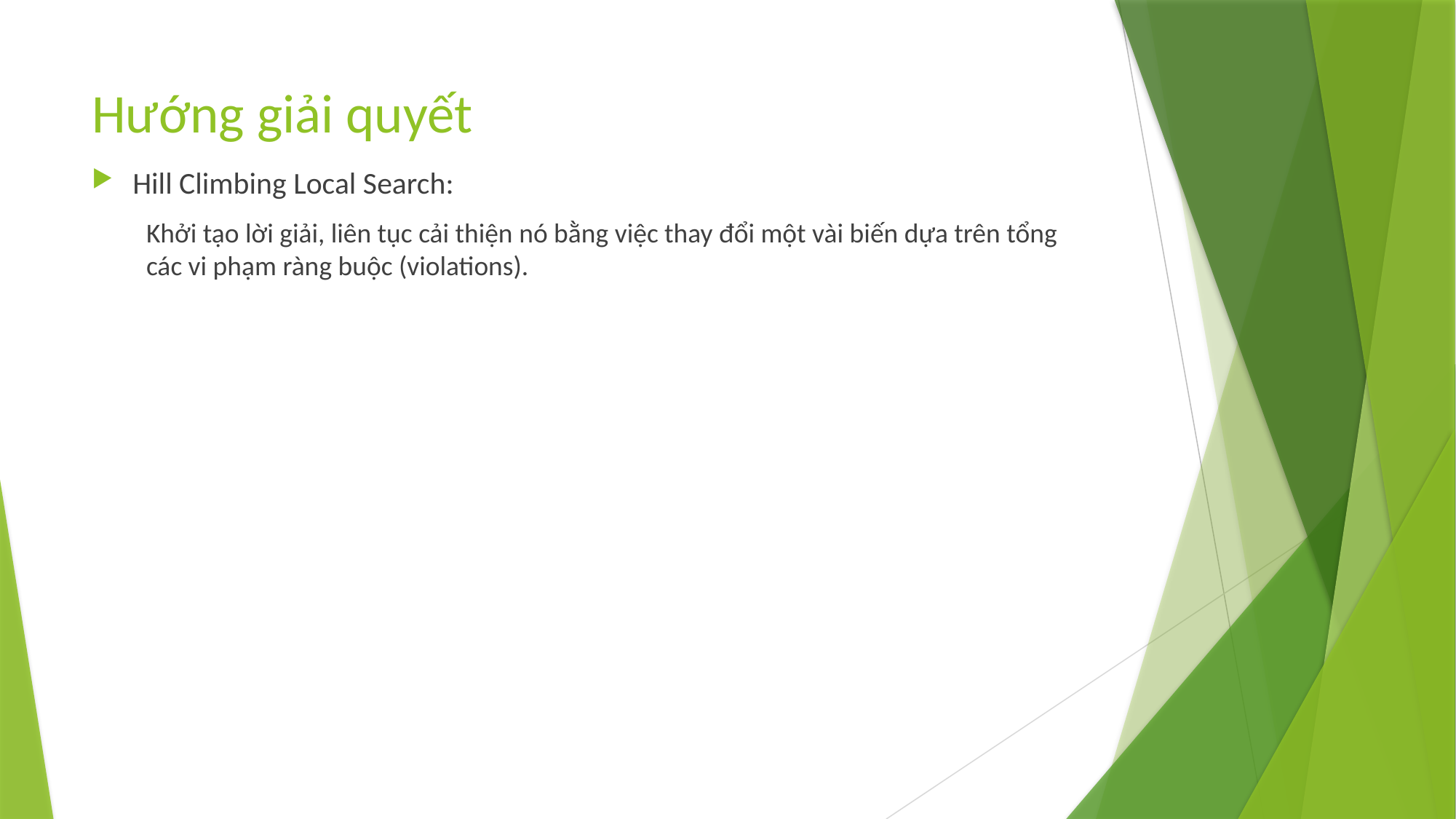

# Hướng giải quyết
Hill Climbing Local Search:
Khởi tạo lời giải, liên tục cải thiện nó bằng việc thay đổi một vài biến dựa trên tổng các vi phạm ràng buộc (violations).